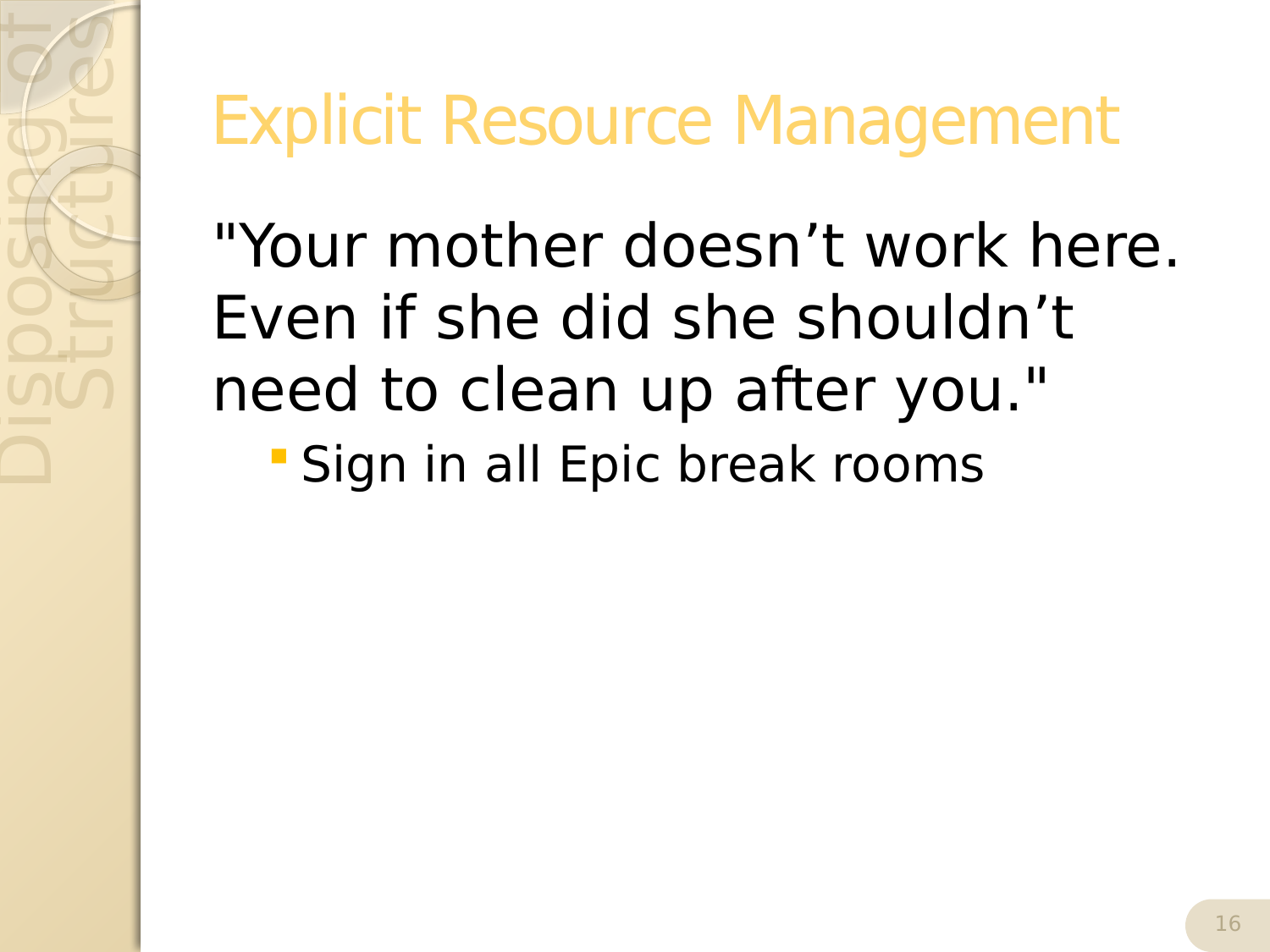

# Explicit Resource Management
"Your mother doesn’t work here.  Even if she did she shouldn’t need to clean up after you."
Sign in all Epic break rooms

16